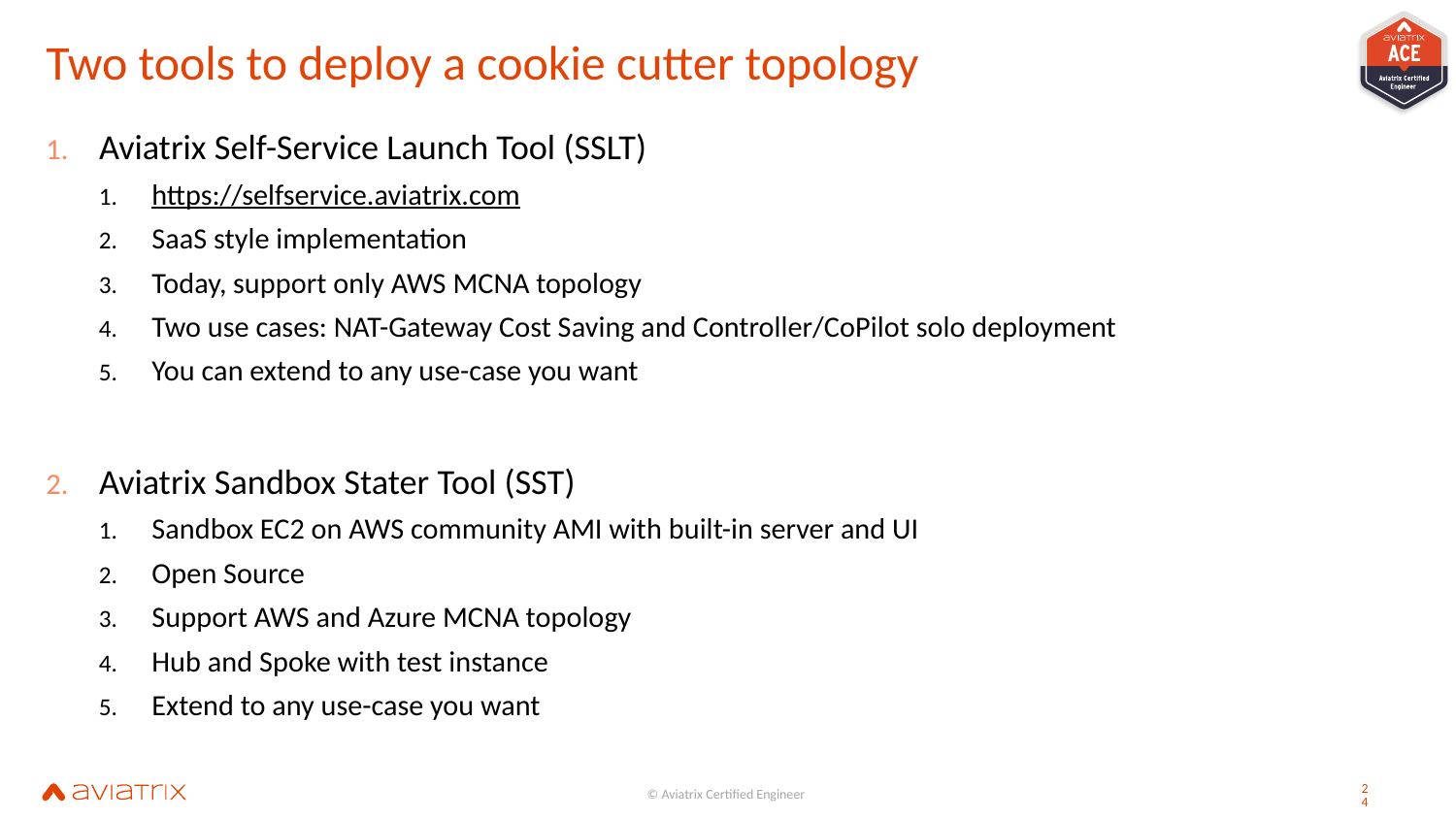

# Two tools to deploy a cookie cutter topology
Aviatrix Self-Service Launch Tool (SSLT)
https://selfservice.aviatrix.com
SaaS style implementation
Today, support only AWS MCNA topology
Two use cases: NAT-Gateway Cost Saving and Controller/CoPilot solo deployment
You can extend to any use-case you want

Aviatrix Sandbox Stater Tool (SST)
Sandbox EC2 on AWS community AMI with built-in server and UI
Open Source
Support AWS and Azure MCNA topology
Hub and Spoke with test instance
Extend to any use-case you want

24
© Aviatrix Certified Engineer